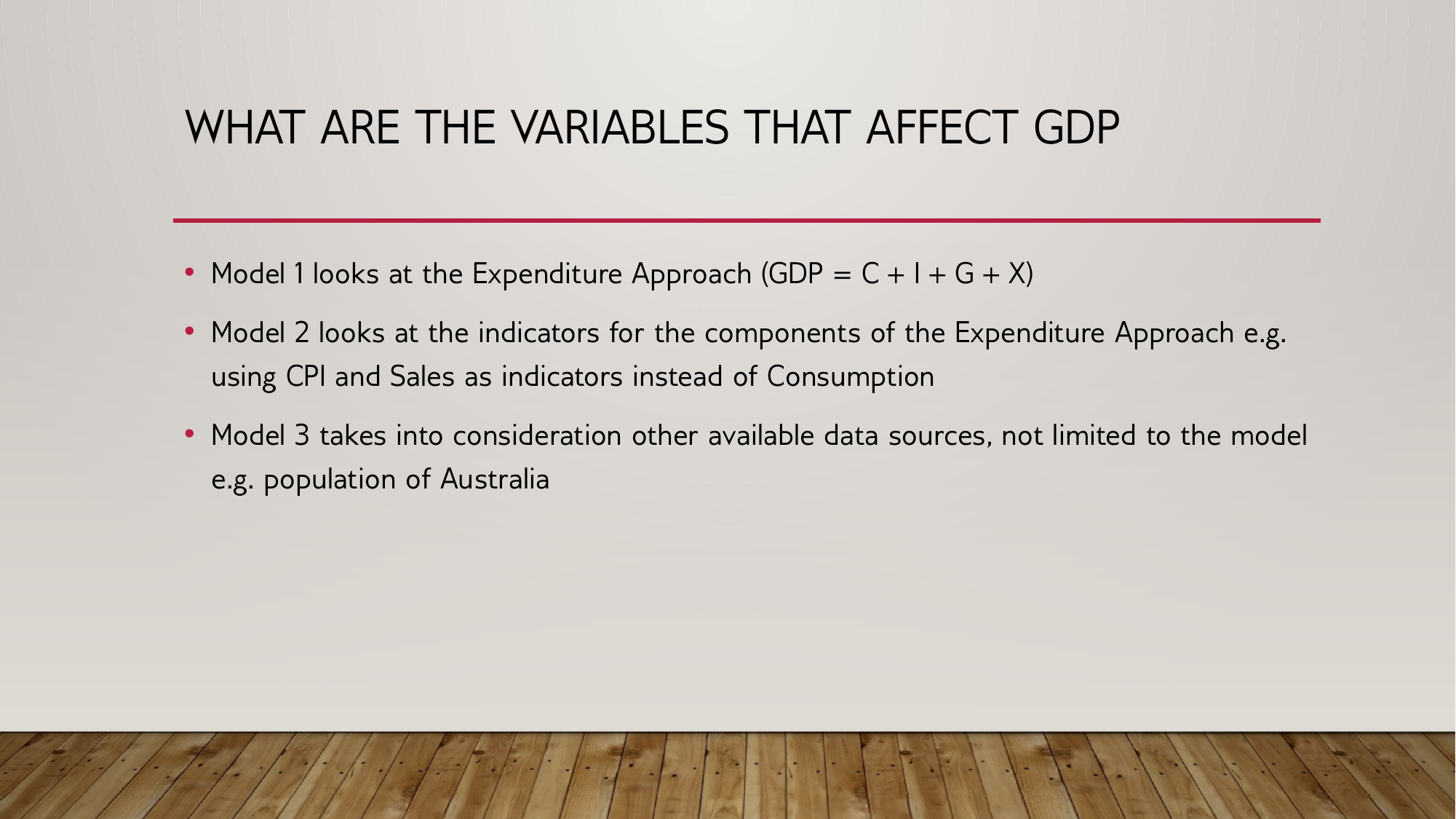

# What are the variables that affect GDP
Model 1 looks at the Expenditure Approach (GDP = C + I + G + X)
Model 2 looks at the indicators for the components of the Expenditure Approach e.g. using CPI and Sales as indicators instead of Consumption
Model 3 takes into consideration other available data sources, not limited to the model e.g. population of Australia